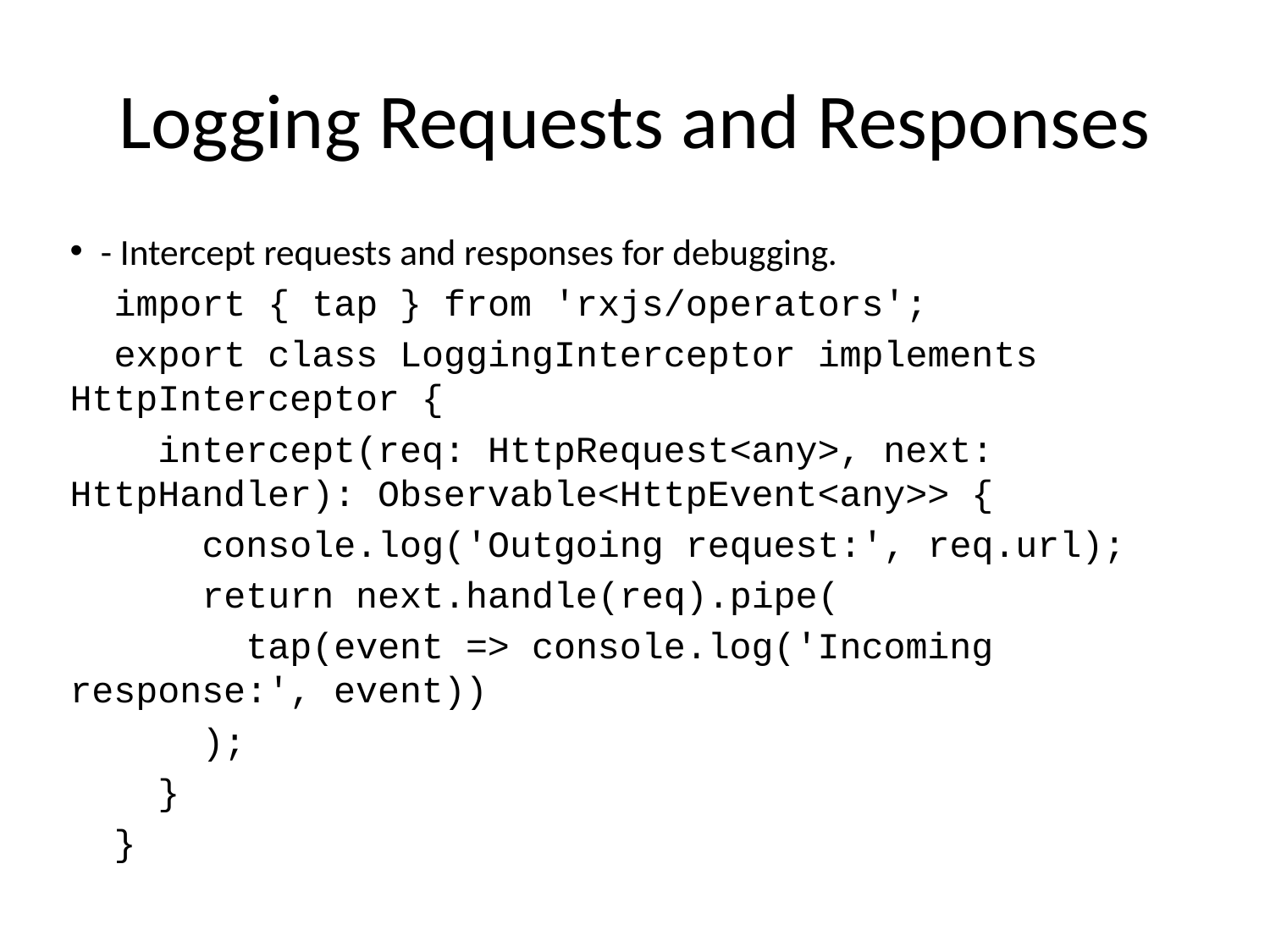

# Logging Requests and Responses
- Intercept requests and responses for debugging.
  import { tap } from 'rxjs/operators';
  export class LoggingInterceptor implements HttpInterceptor {
    intercept(req: HttpRequest<any>, next: HttpHandler): Observable<HttpEvent<any>> {
      console.log('Outgoing request:', req.url);
      return next.handle(req).pipe(
        tap(event => console.log('Incoming response:', event))
      );
    }
  }